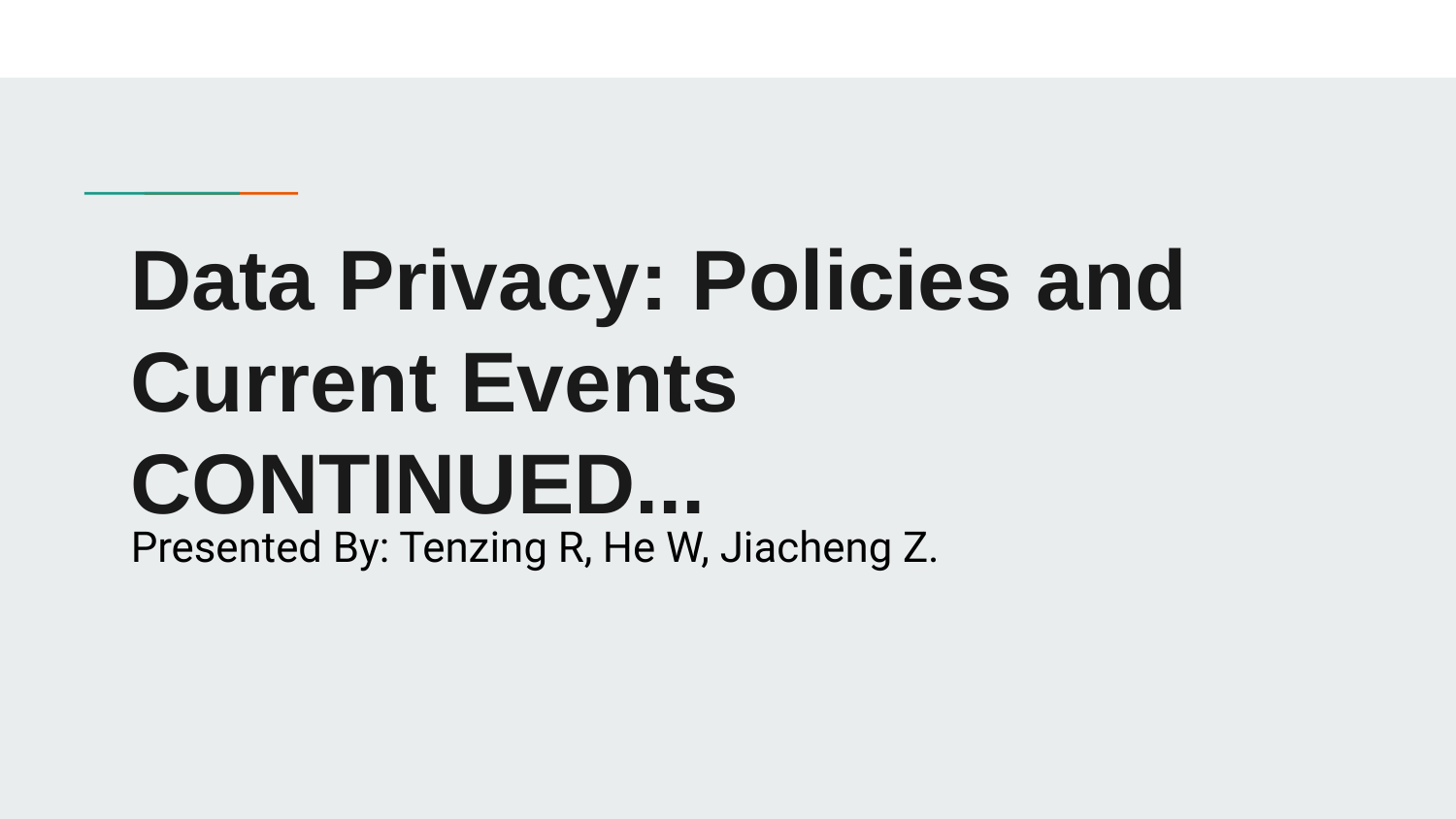

# Data Privacy: Policies and Current Events CONTINUED...
Presented By: Tenzing R, He W, Jiacheng Z.